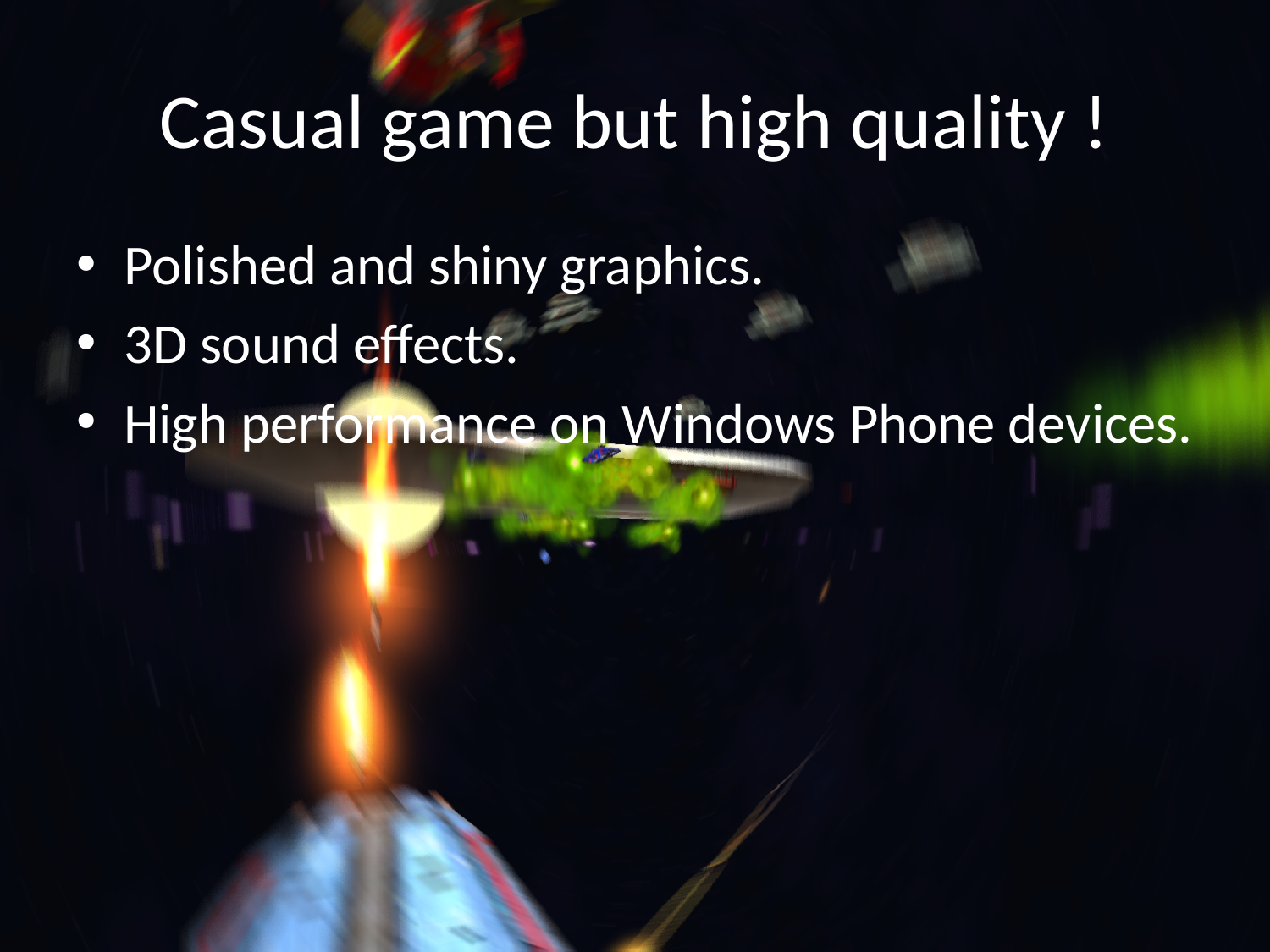

# Casual game but high quality !
Polished and shiny graphics.
3D sound effects.
High performance on Windows Phone devices.